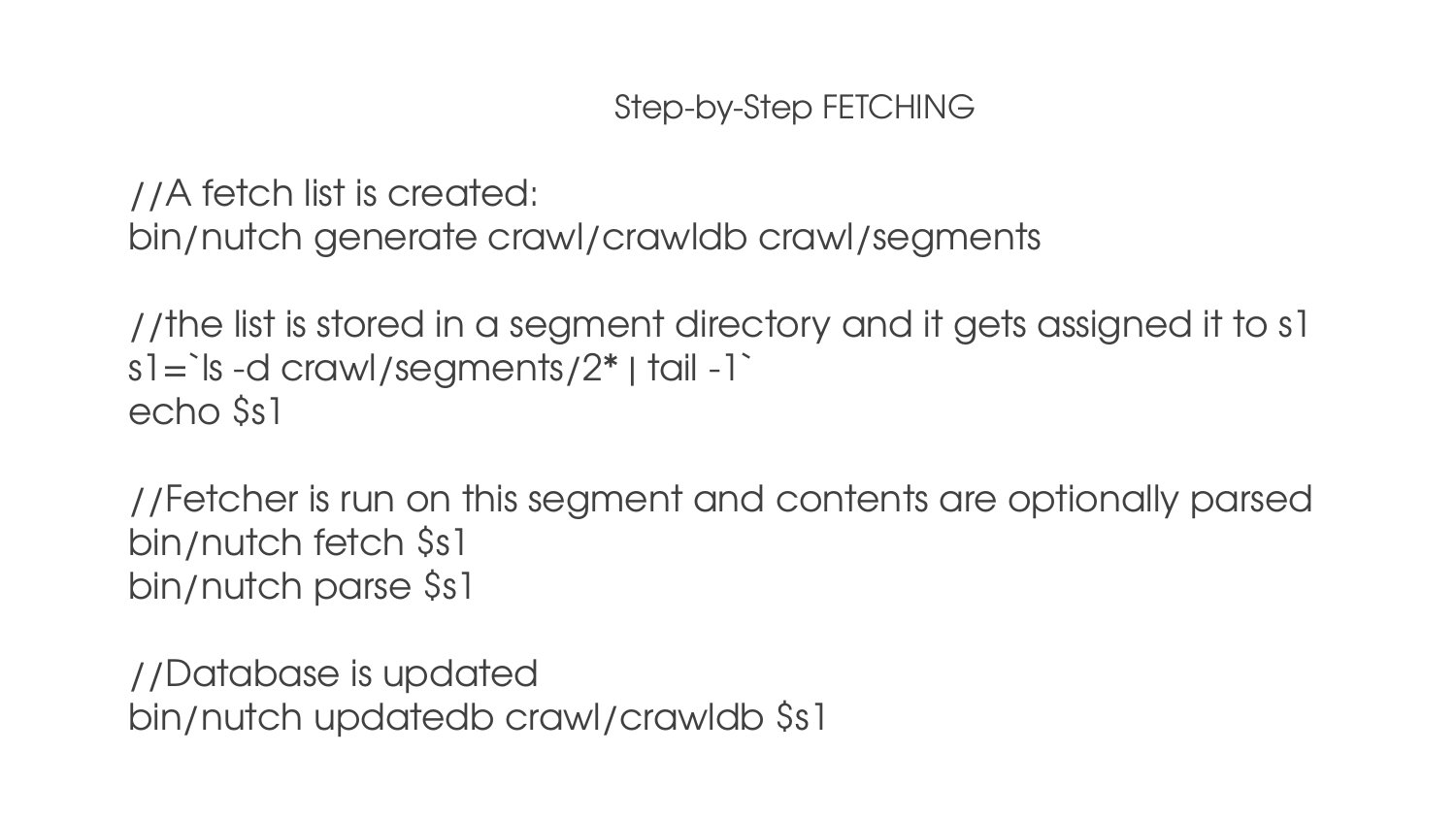

Step-by-Step FETCHING

//A fetch list is created:
bin/nutch generate crawl/crawldb crawl/segments

//the list is stored in a segment directory and it gets assigned it to s1
s1=`ls -d crawl/segments/2* | tail -1`
echo $s1

//Fetcher is run on this segment and contents are optionally parsed
    bin/nutch fetch $s1
bin/nutch parse $s1

//Database is updated
bin/nutch updatedb crawl/crawldb $s1